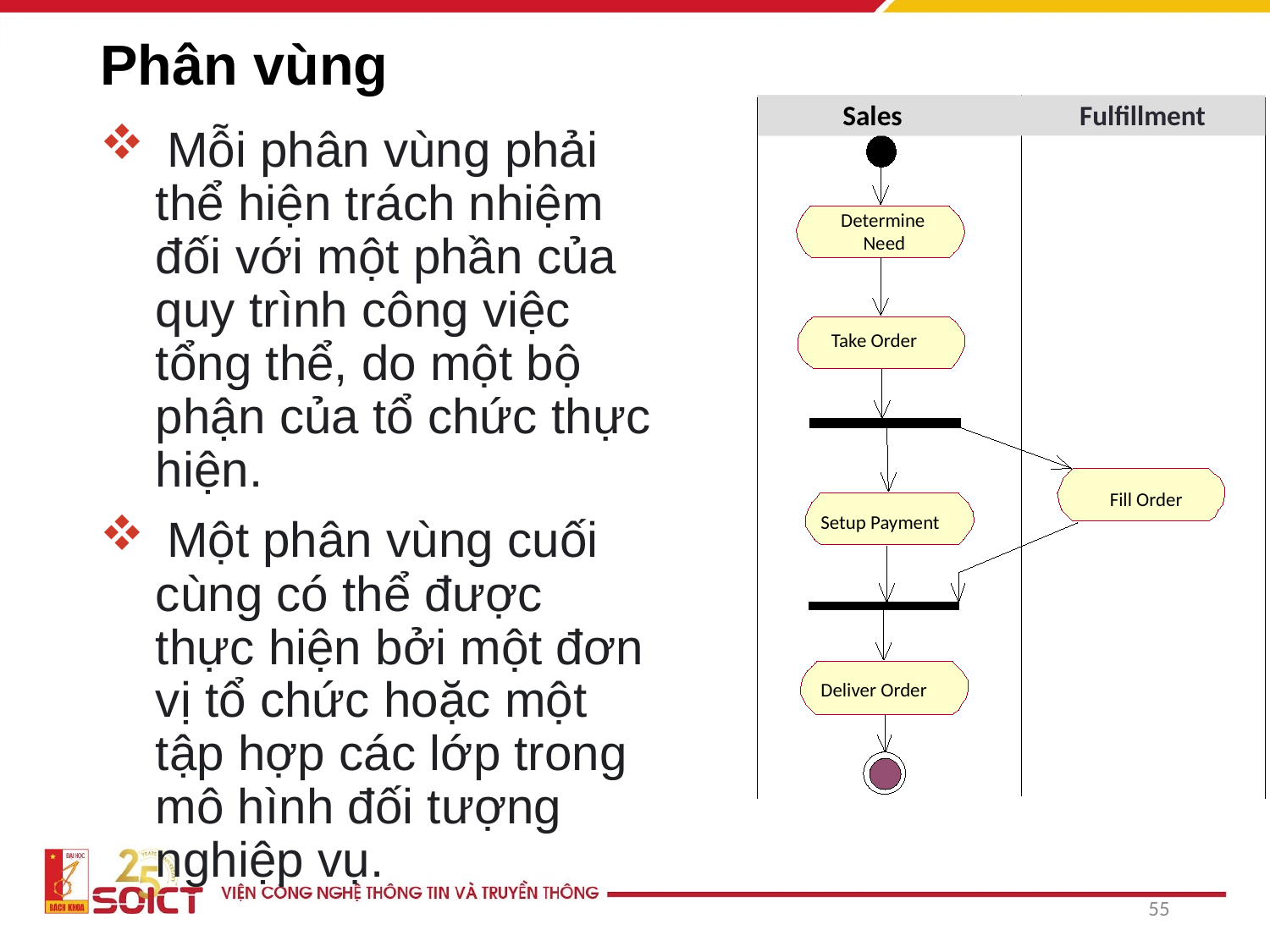

# Phân vùng

Sales
Fulfillment

 Mỗi phân vùng phải thể hiện trách nhiệm đối với một phần của quy trình công việc tổng thể, do một bộ phận của tổ chức thực hiện.
 Một phân vùng cuối cùng có thể được thực hiện bởi một đơn vị tổ chức hoặc một tập hợp các lớp trong mô hình đối tượng nghiệp vụ.

Determine
Need

Take Order

Fill Order

Setup Payment

Deliver Order

55